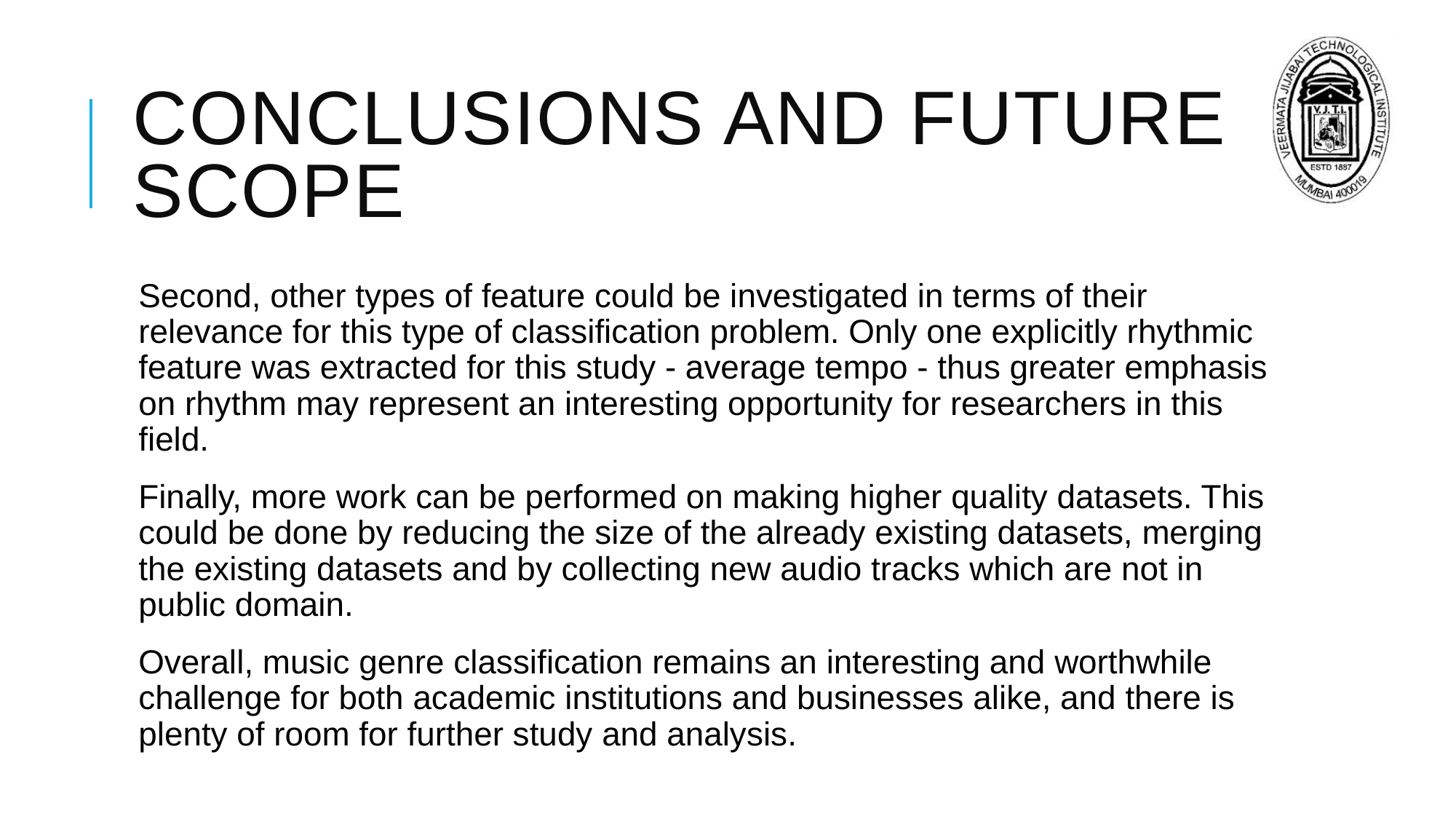

# Conclusions and Future scope
Second, other types of feature could be investigated in terms of their relevance for this type of classification problem. Only one explicitly rhythmic feature was extracted for this study - average tempo - thus greater emphasis on rhythm may represent an interesting opportunity for researchers in this field.
Finally, more work can be performed on making higher quality datasets. This could be done by reducing the size of the already existing datasets, merging the existing datasets and by collecting new audio tracks which are not in public domain.
Overall, music genre classification remains an interesting and worthwhile challenge for both academic institutions and businesses alike, and there is plenty of room for further study and analysis.